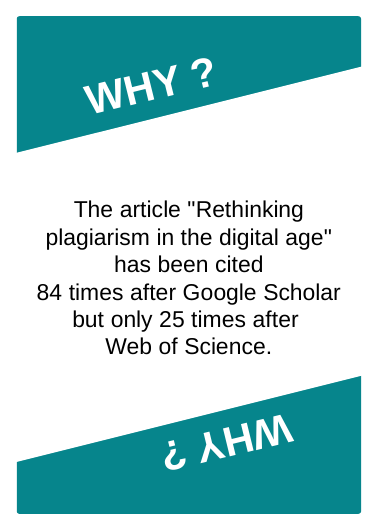

WHY ?

WHY ?
The article "Rethinking plagiarism in the digital age" has been cited
84 times after Google Scholar
but only 25 times after
Web of Science.